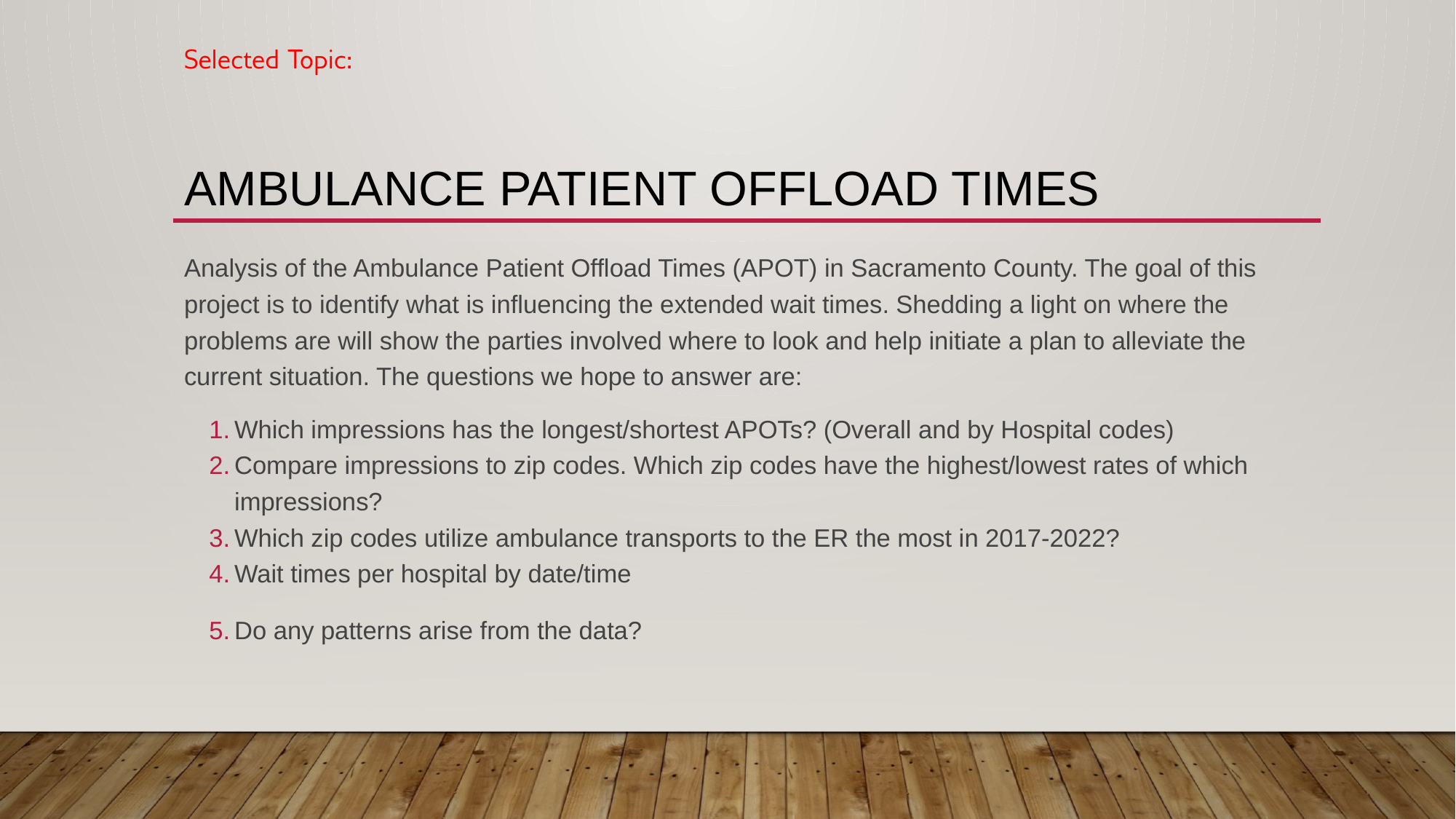

Selected Topic:
# Ambulance Patient Offload Times
Analysis of the Ambulance Patient Offload Times (APOT) in Sacramento County. The goal of this project is to identify what is influencing the extended wait times. Shedding a light on where the problems are will show the parties involved where to look and help initiate a plan to alleviate the current situation. The questions we hope to answer are:
Which impressions has the longest/shortest APOTs? (Overall and by Hospital codes)
Compare impressions to zip codes. Which zip codes have the highest/lowest rates of which impressions?
Which zip codes utilize ambulance transports to the ER the most in 2017-2022?
Wait times per hospital by date/time
Do any patterns arise from the data?